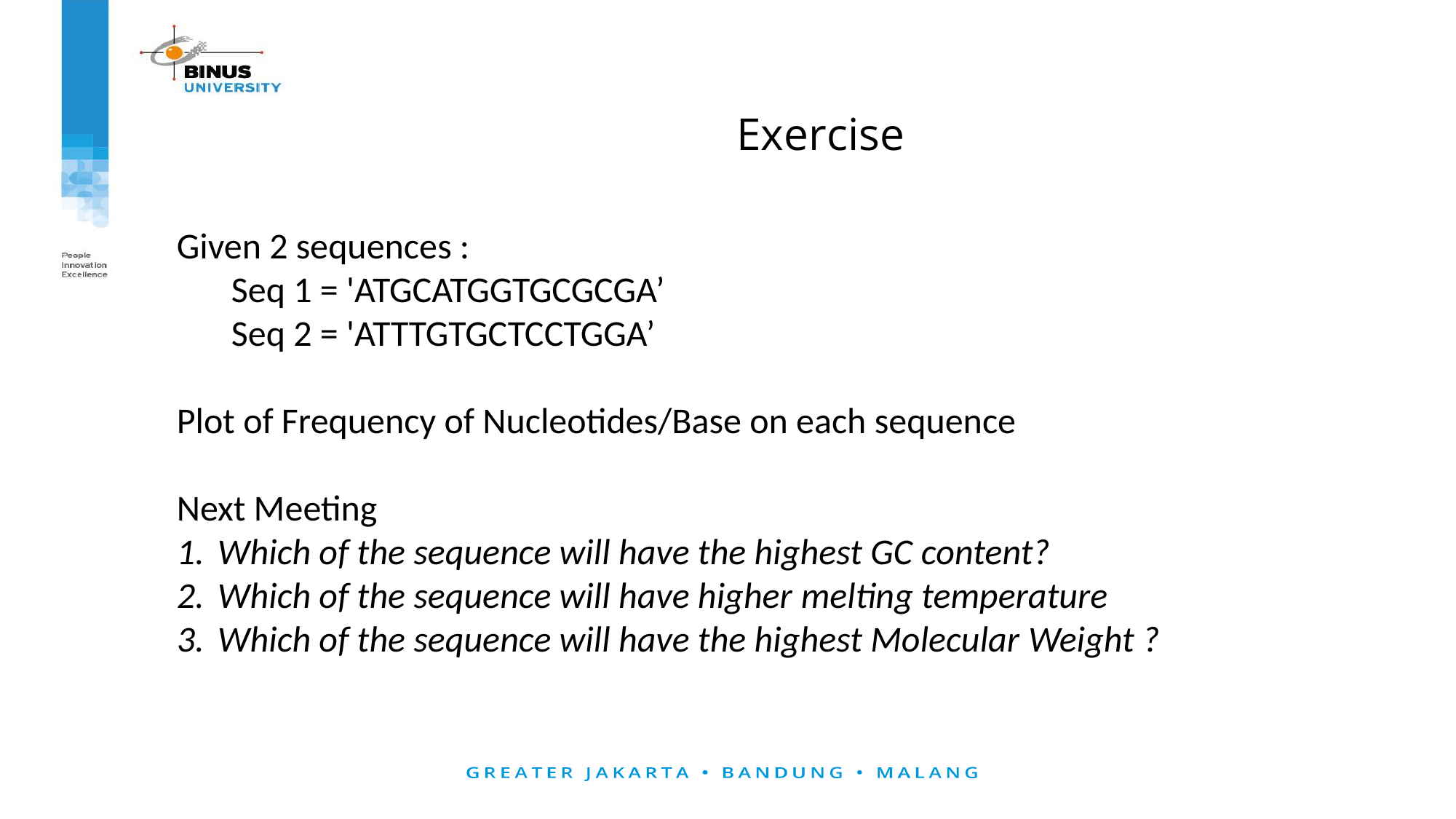

# Exercise
Given 2 sequences :
Seq 1 = 'ATGCATGGTGCGCGA’
Seq 2 = 'ATTTGTGCTCCTGGA’

Plot of Frequency of Nucleotides/Base on each sequence

Next Meeting
Which of the sequence will have the highest GC content?
Which of the sequence will have higher melting temperature
Which of the sequence will have the highest Molecular Weight ?